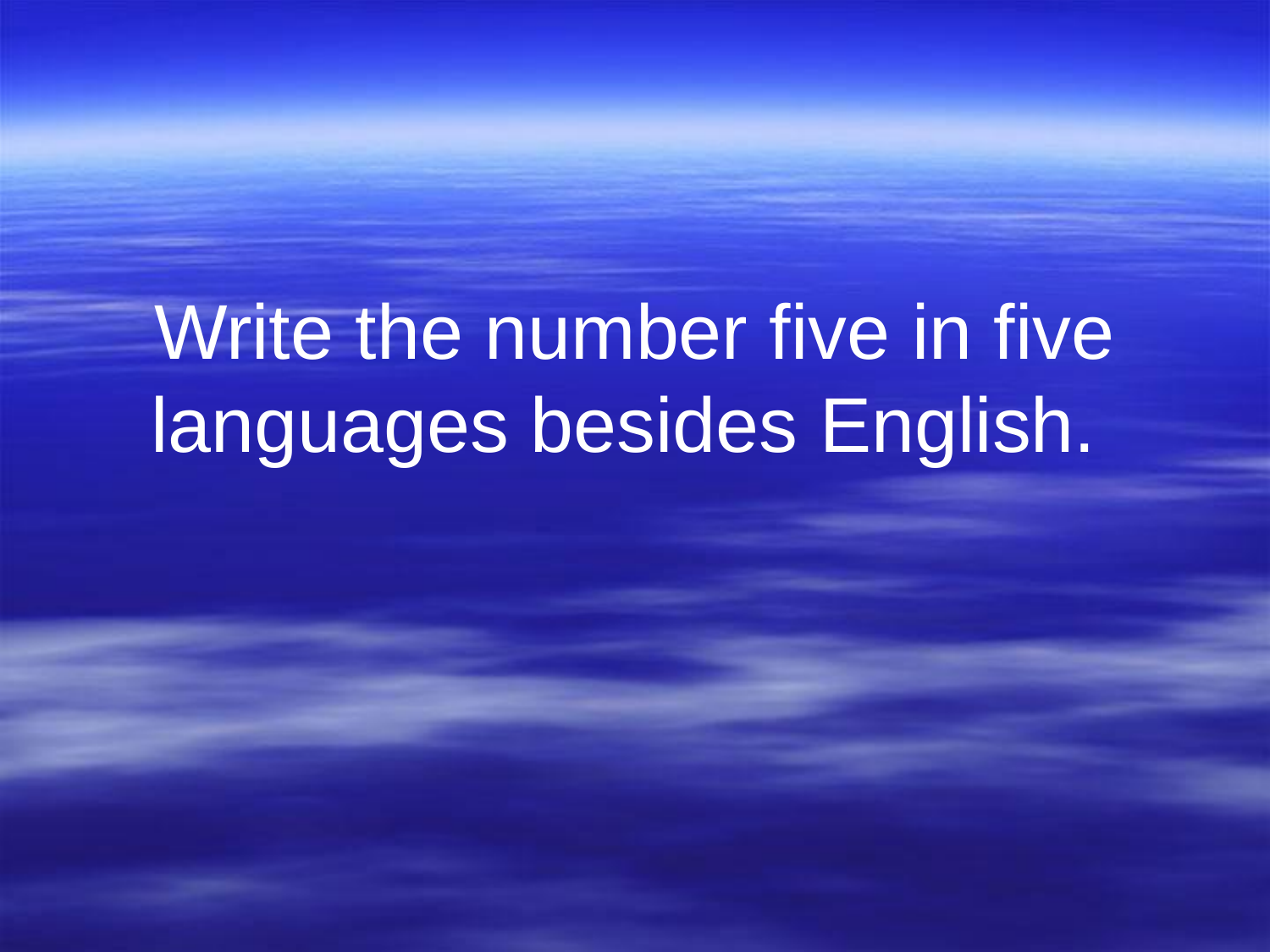

# Write the number five in five languages besides English.